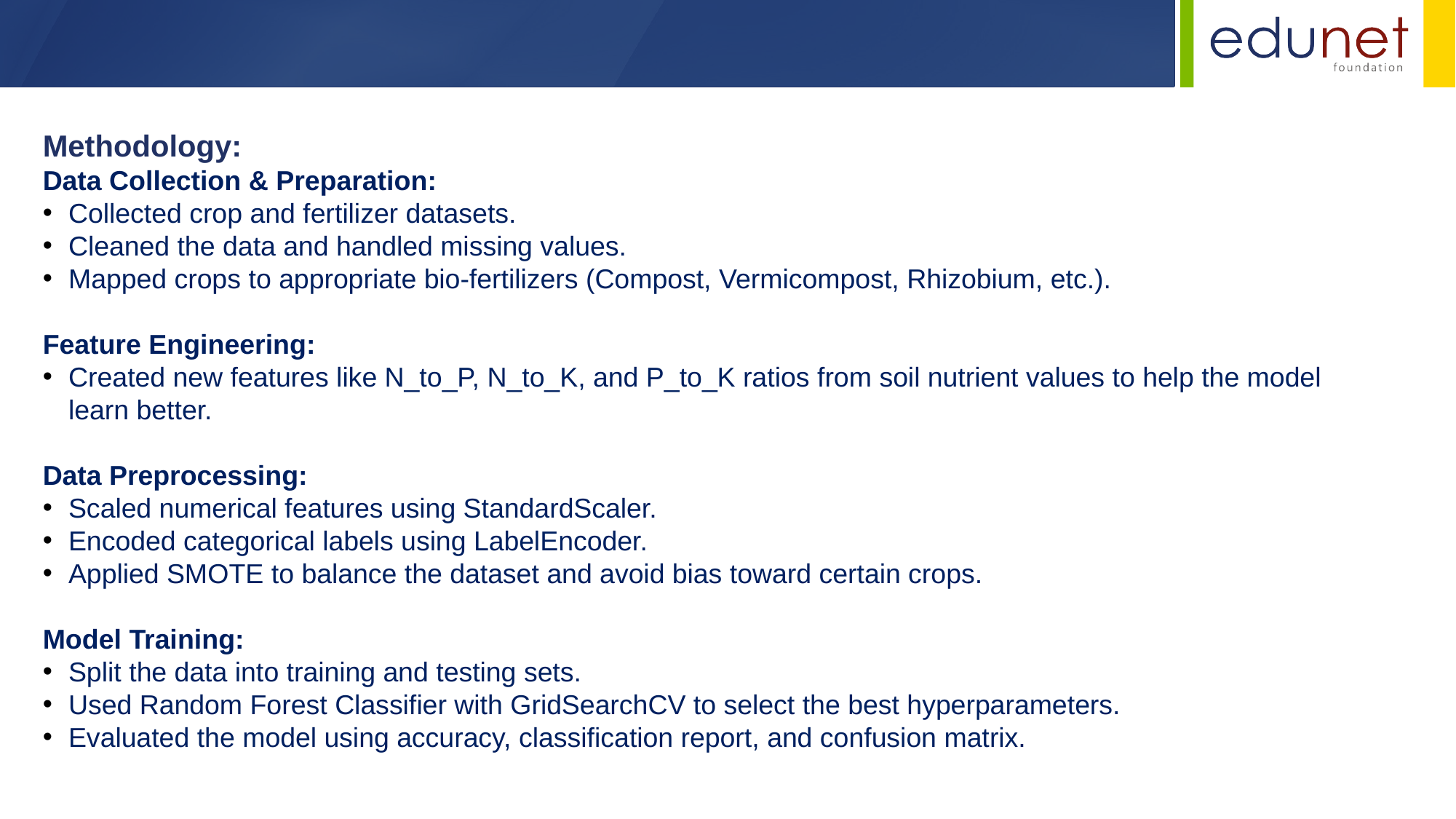

Methodology:
Data Collection & Preparation:
Collected crop and fertilizer datasets.
Cleaned the data and handled missing values.
Mapped crops to appropriate bio-fertilizers (Compost, Vermicompost, Rhizobium, etc.).

Feature Engineering:
Created new features like N_to_P, N_to_K, and P_to_K ratios from soil nutrient values to help the model learn better.

Data Preprocessing:
Scaled numerical features using StandardScaler.
Encoded categorical labels using LabelEncoder.
Applied SMOTE to balance the dataset and avoid bias toward certain crops.

Model Training:
Split the data into training and testing sets.
Used Random Forest Classifier with GridSearchCV to select the best hyperparameters.
Evaluated the model using accuracy, classification report, and confusion matrix.